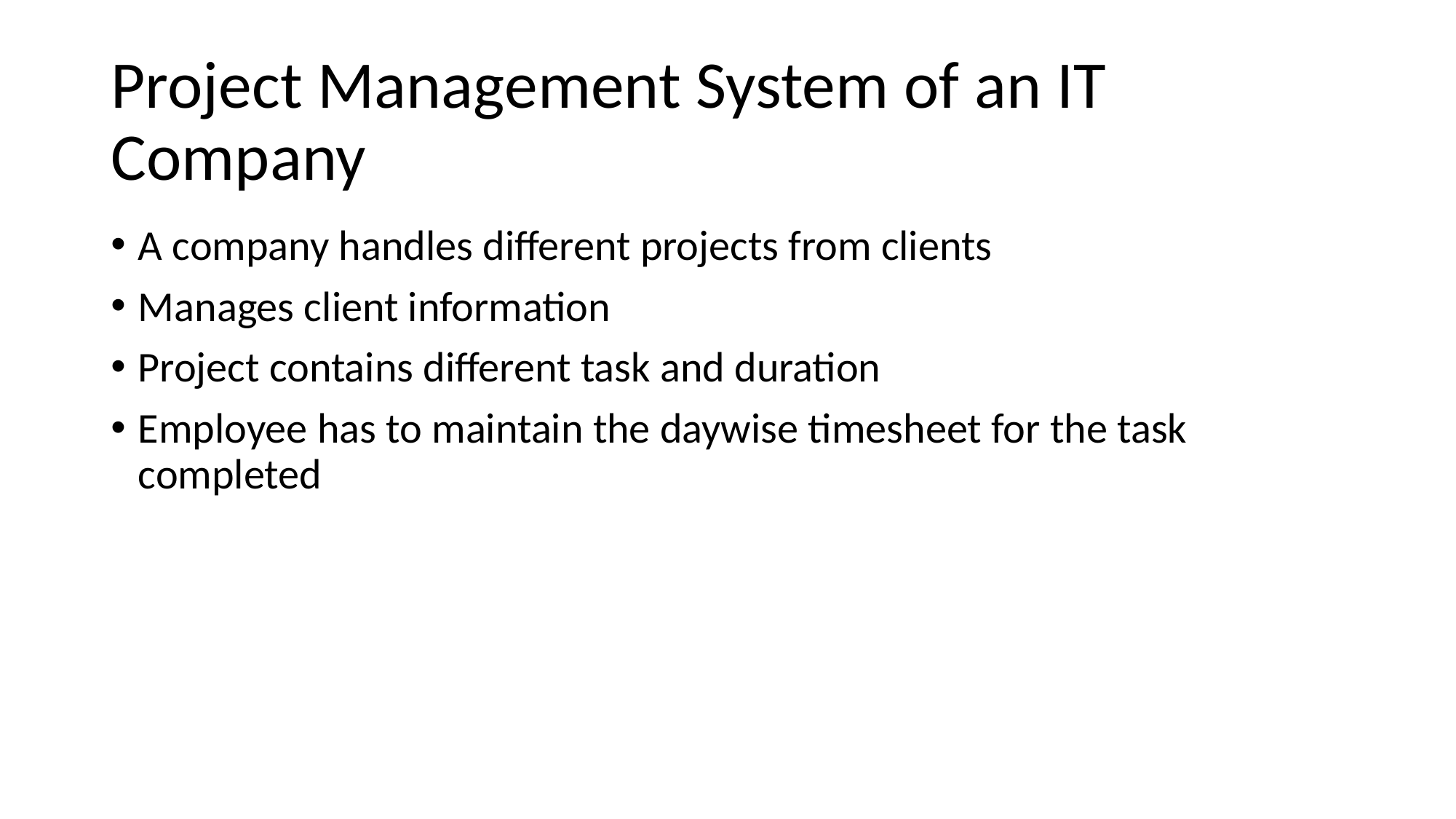

# Project Management System of an IT Company
A company handles different projects from clients
Manages client information
Project contains different task and duration
Employee has to maintain the daywise timesheet for the task completed